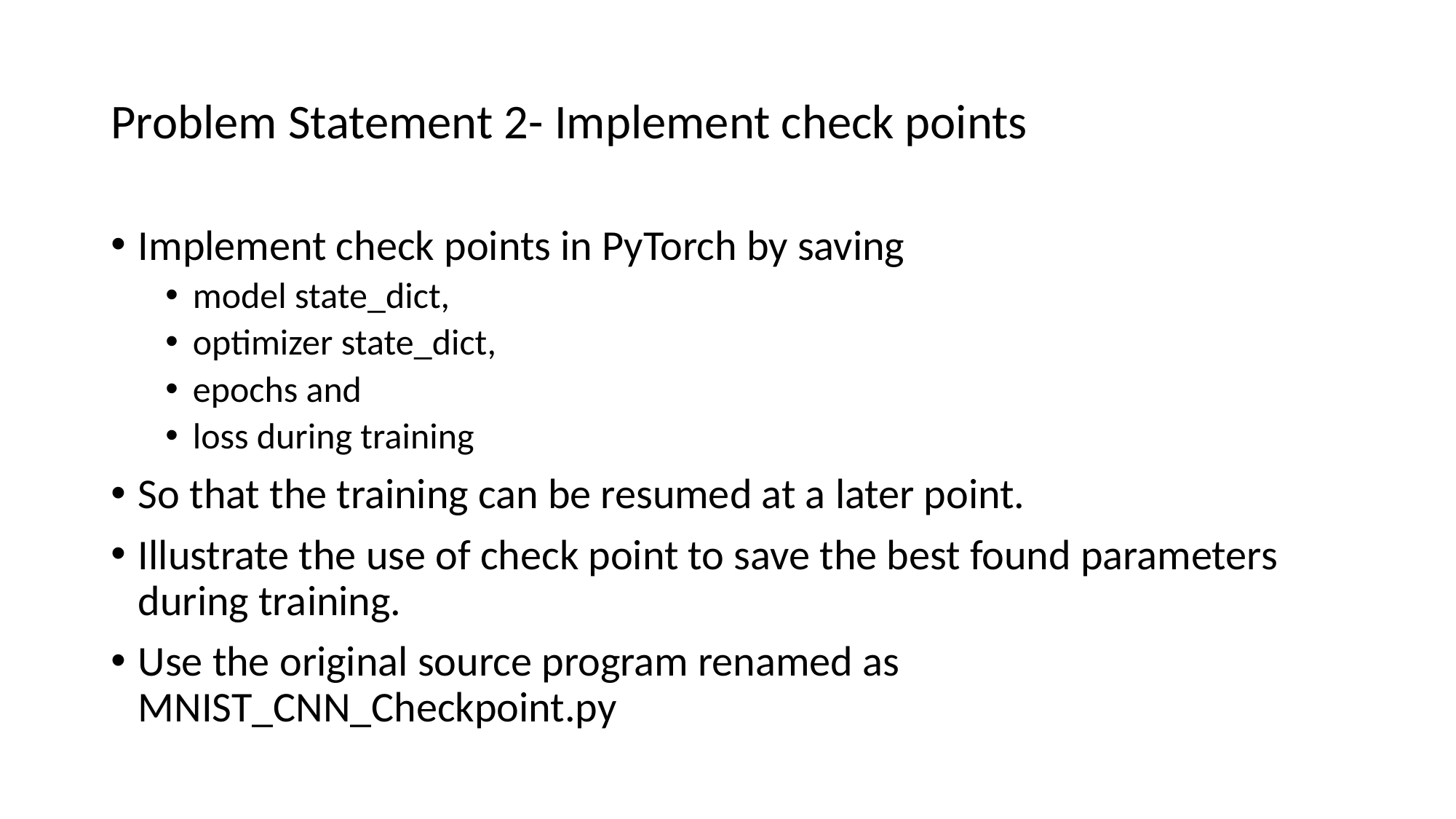

# Problem Statement 2- Implement check points
Implement check points in PyTorch by saving
model state_dict,
optimizer state_dict,
epochs and
loss during training
So that the training can be resumed at a later point.
Illustrate the use of check point to save the best found parameters during training.
Use the original source program renamed as MNIST_CNN_Checkpoint.py